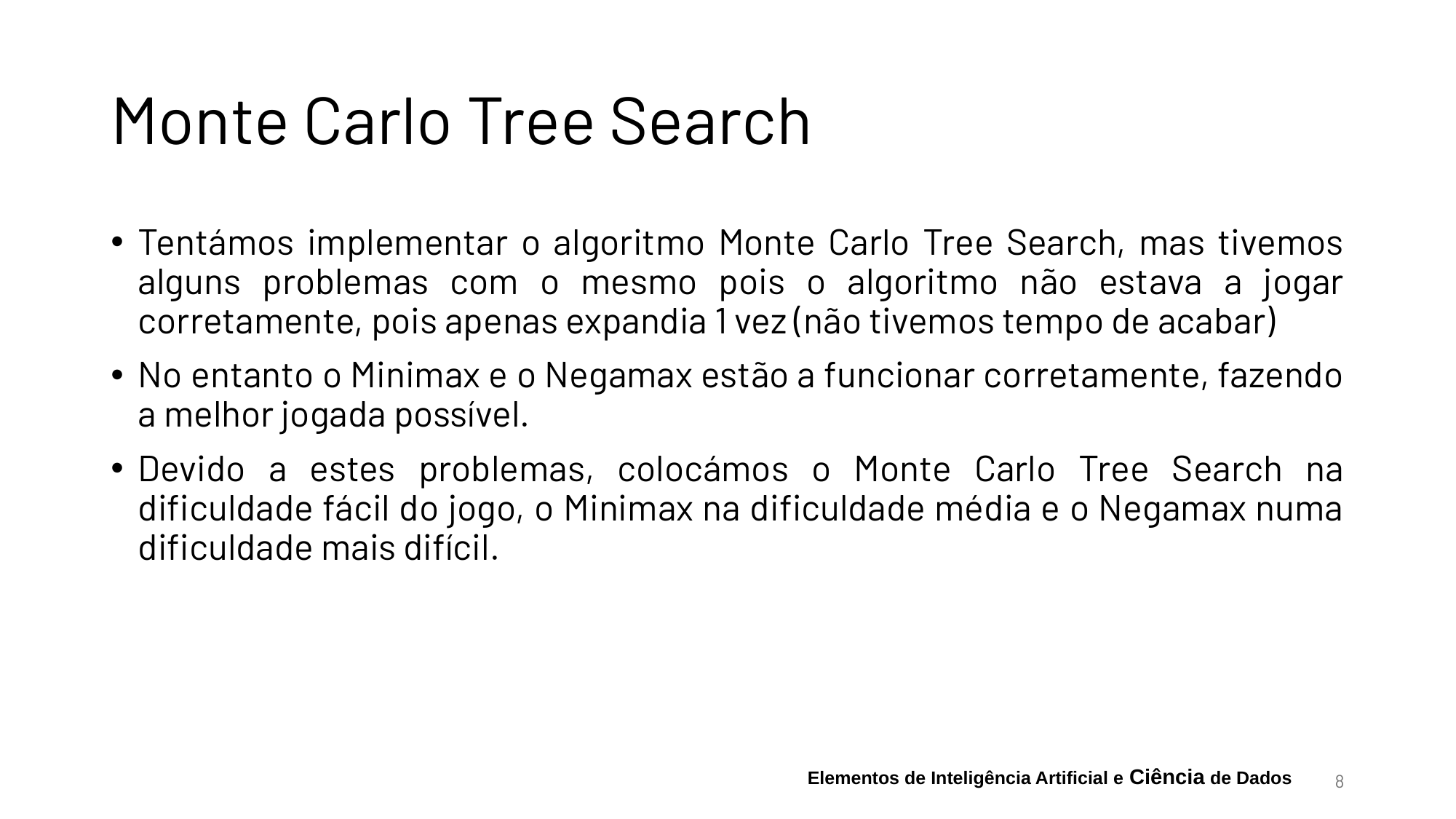

# Monte Carlo Tree Search
Tentámos implementar o algoritmo Monte Carlo Tree Search, mas tivemos alguns problemas com o mesmo pois o algoritmo não estava a jogar corretamente, pois apenas expandia 1 vez (não tivemos tempo de acabar)
No entanto o Minimax e o Negamax estão a funcionar corretamente, fazendo a melhor jogada possível.
Devido a estes problemas, colocámos o Monte Carlo Tree Search na dificuldade fácil do jogo, o Minimax na dificuldade média e o Negamax numa dificuldade mais difícil.
Elementos de Inteligência Artificial e Ciência de Dados

8